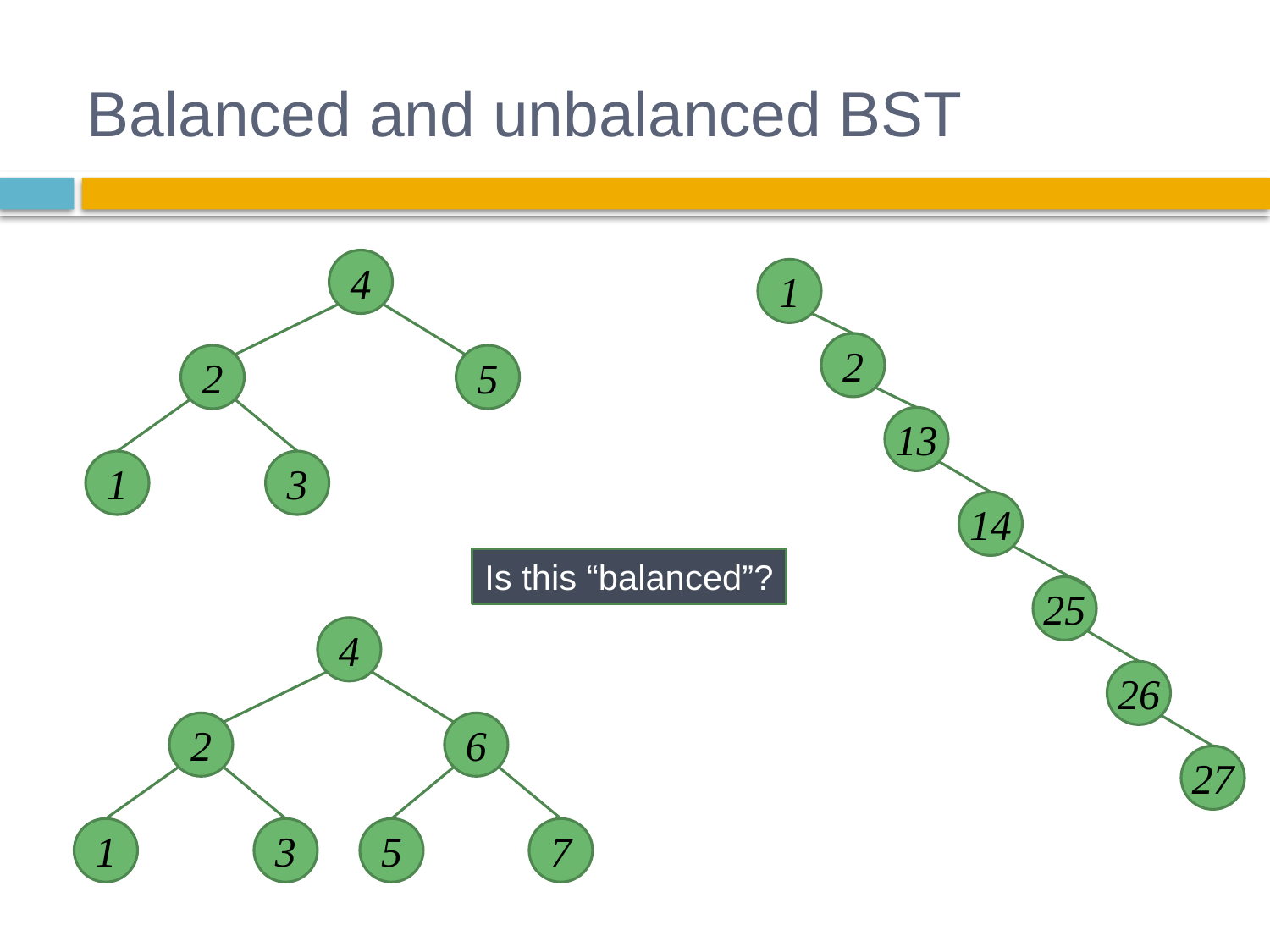

# Balanced and unbalanced BST
4
2
5
1
3
1
2
13
14
25
26
27
Is this “balanced”?
4
2
6
1
3
5
7